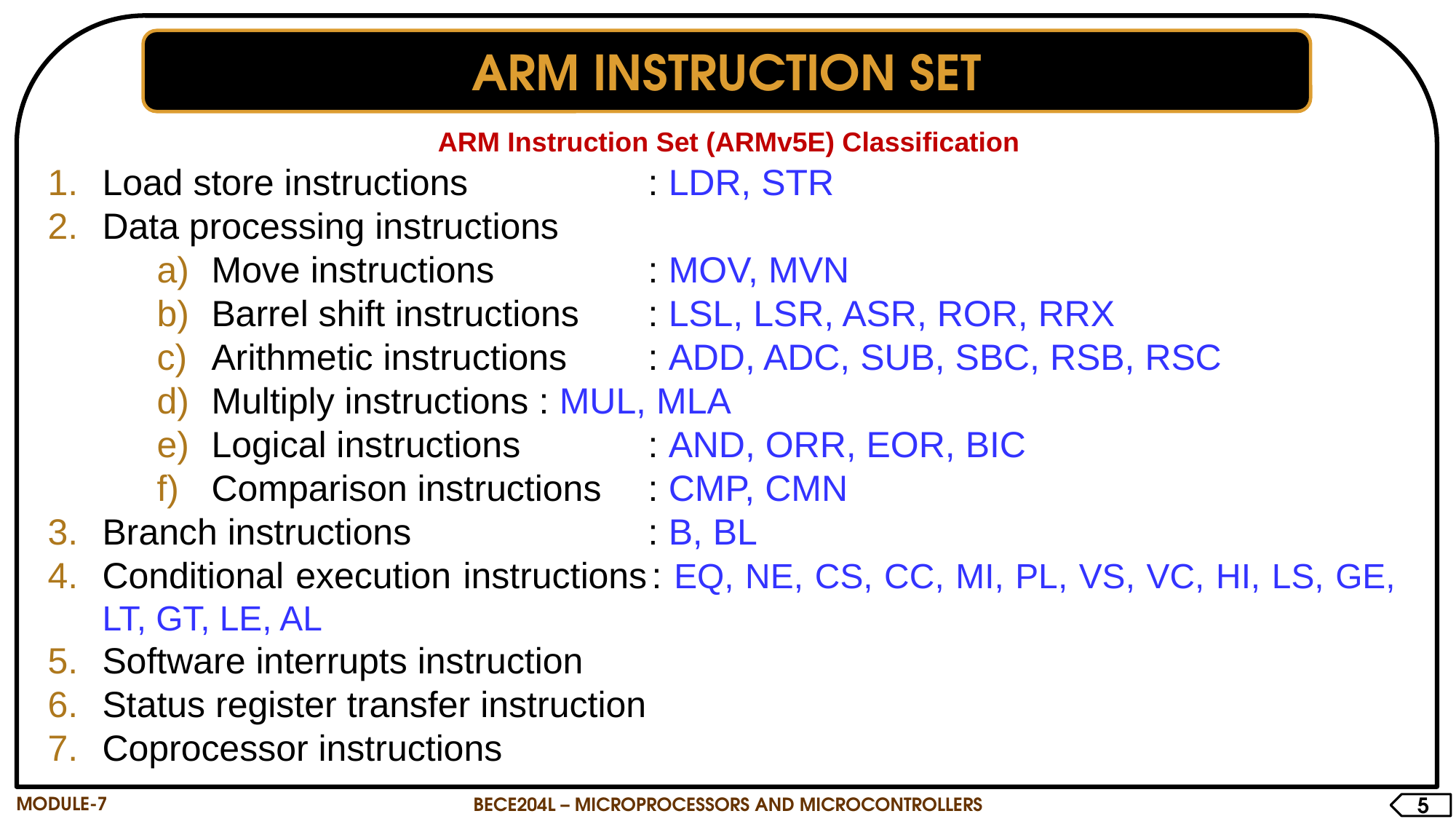

ARM INSTRUCTION SET
ARM Instruction Set (ARMv5E) Classification
Load store instructions 		: LDR, STR
Data processing instructions
Move instructions 		: MOV, MVN
Barrel shift instructions	: LSL, LSR, ASR, ROR, RRX
Arithmetic instructions	: ADD, ADC, SUB, SBC, RSB, RSC
Multiply instructions	: MUL, MLA
Logical instructions		: AND, ORR, EOR, BIC
Comparison instructions	: CMP, CMN
Branch instructions 			: B, BL
Conditional execution instructions	: EQ, NE, CS, CC, MI, PL, VS, VC, HI, LS, GE, LT, GT, LE, AL
Software interrupts instruction
Status register transfer instruction
Coprocessor instructions
MODULE-7
BECE204L – MICROPROCESSORS AND MICROCONTROLLERS
5